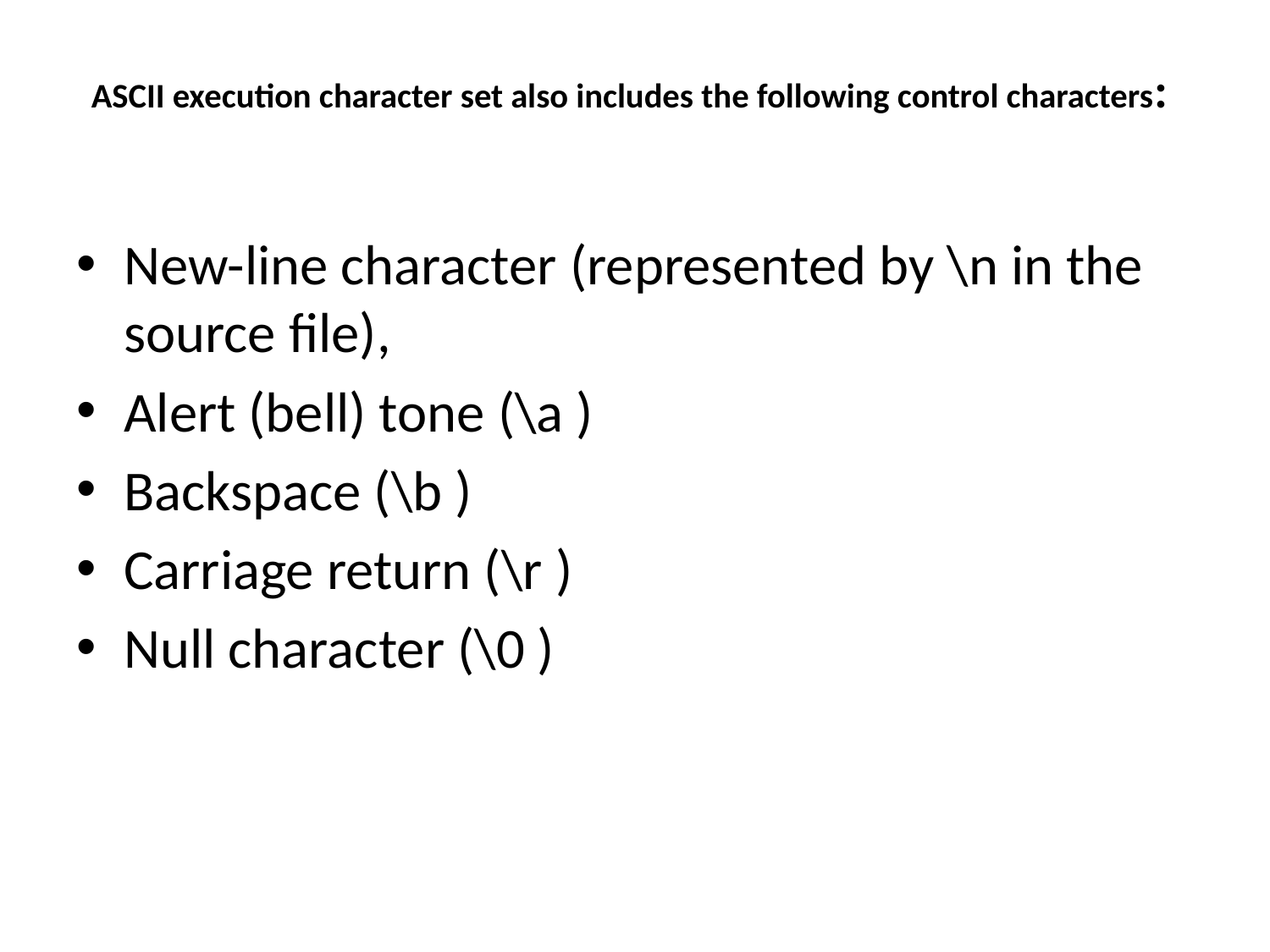

# ASCII execution character set also includes the following control characters:
New-line character (represented by \n in the source file),
Alert (bell) tone (\a )
Backspace (\b )
Carriage return (\r )
Null character (\0 )